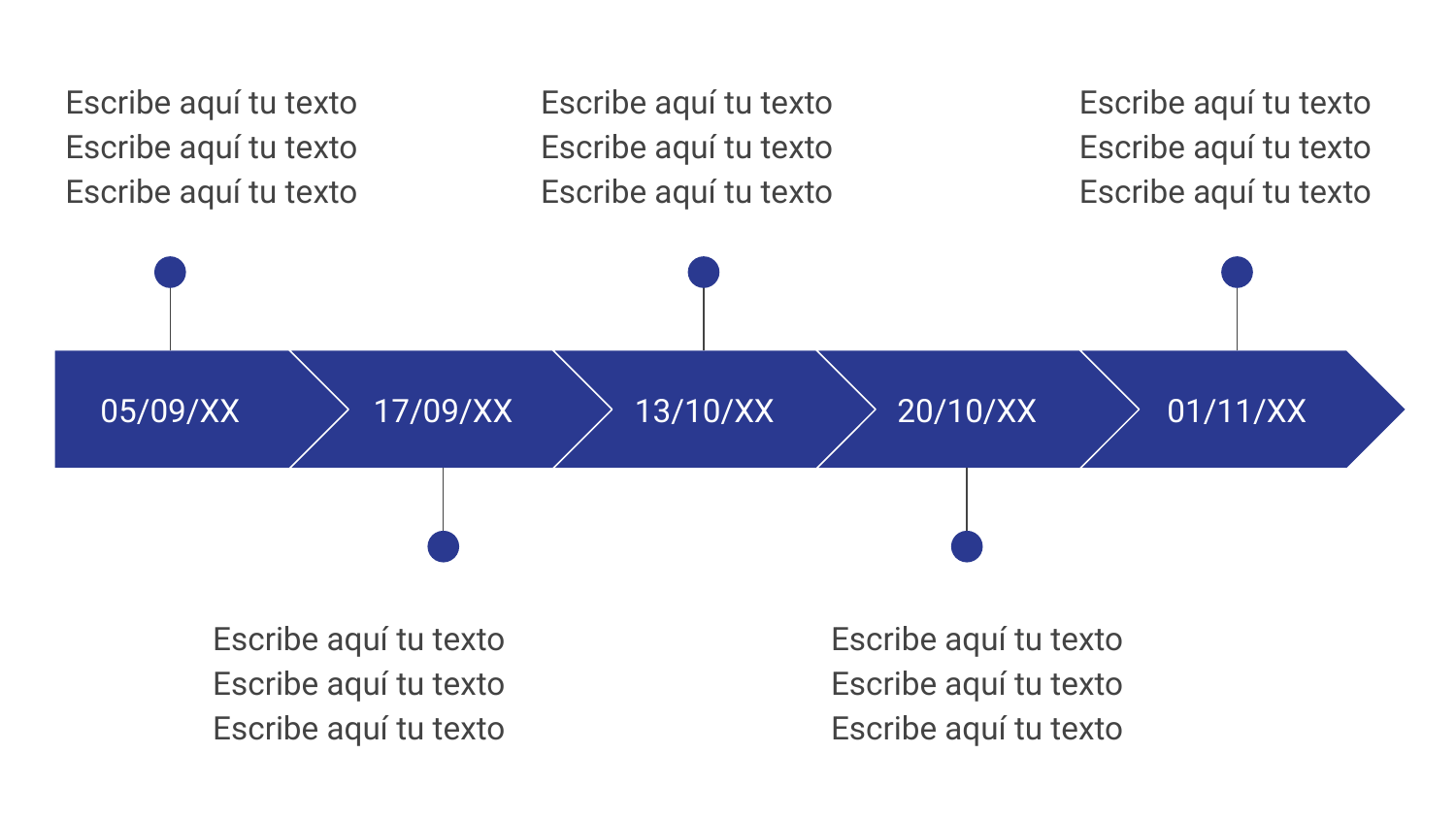

Escribe aquí tu texto Escribe aquí tu texto Escribe aquí tu texto
Escribe aquí tu texto Escribe aquí tu texto Escribe aquí tu texto
Escribe aquí tu texto Escribe aquí tu texto Escribe aquí tu texto

05/09/XX
17/09/XX
13/10/XX
20/10/XX
01/11/XX

Escribe aquí tu texto Escribe aquí tu texto Escribe aquí tu texto
Escribe aquí tu texto Escribe aquí tu texto Escribe aquí tu texto